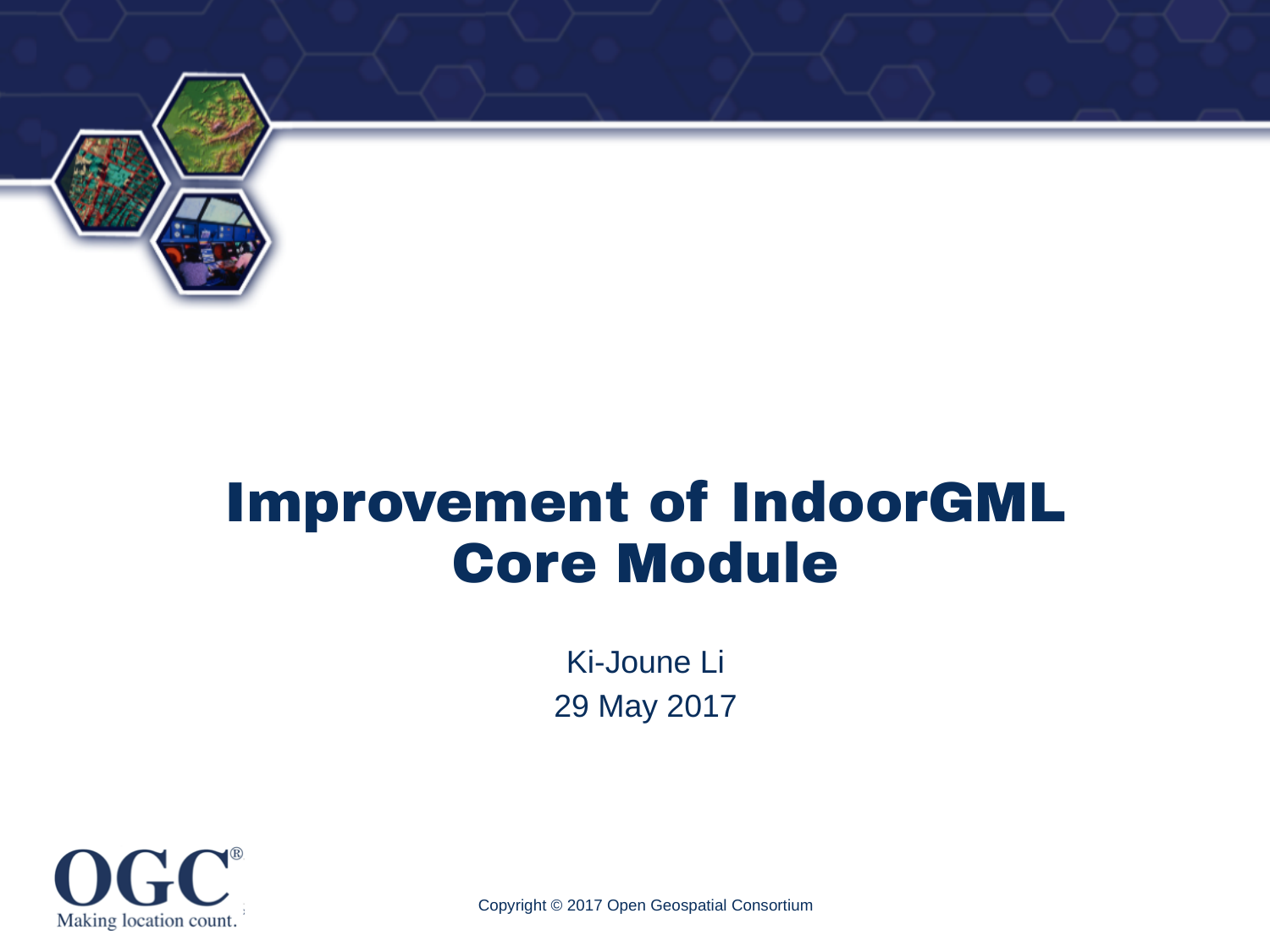

# Improvement of IndoorGML Core Module
Ki-Joune Li
29 May 2017
Copyright © 2017 Open Geospatial Consortium